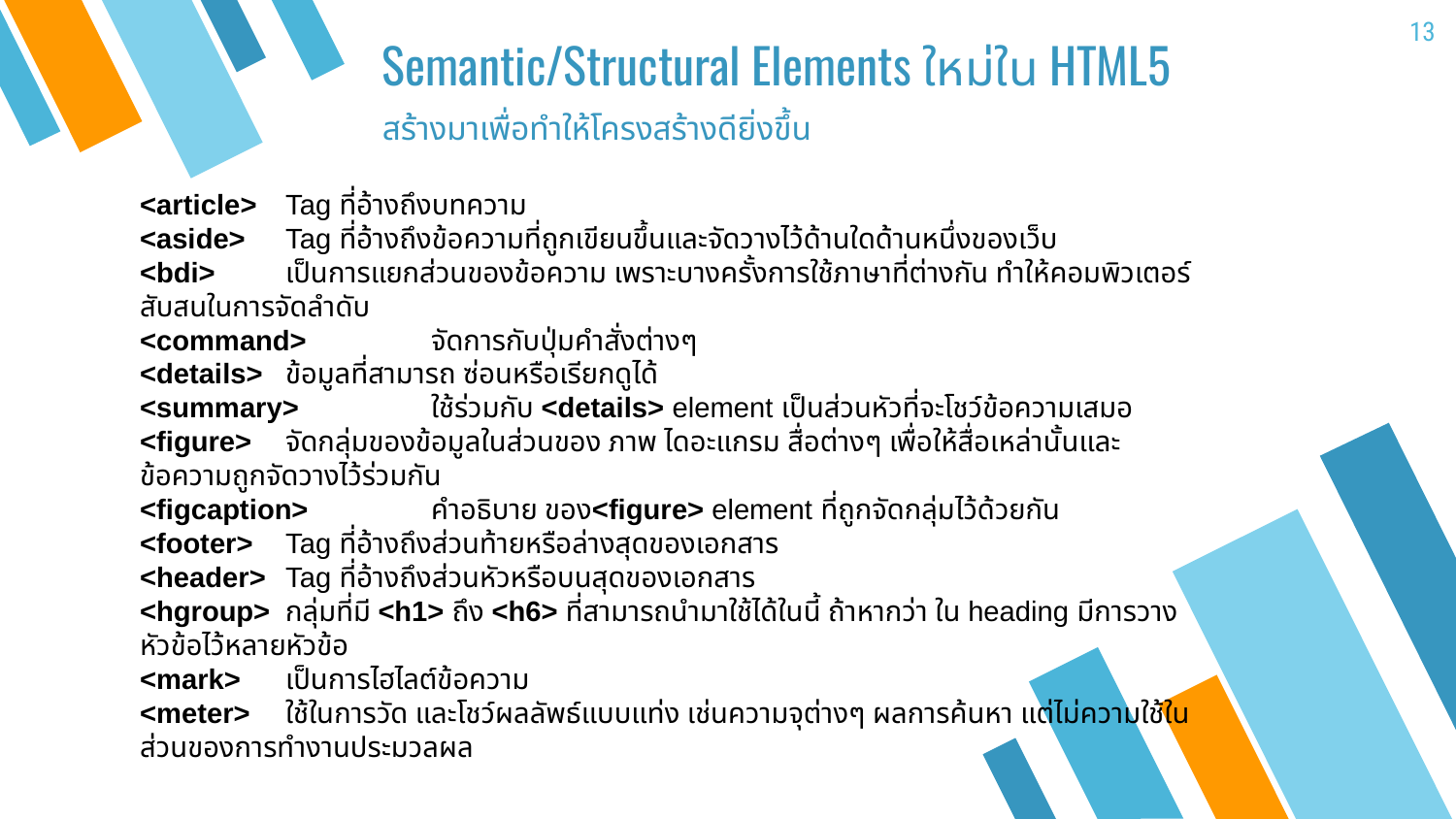

13
Semantic/Structural Elements ใหม่ใน HTML5
สร้างมาเพื่อทำให้โครงสร้างดียิ่งขึ้น

<article>	Tag ที่อ้างถึงบทความ
<aside>	Tag ที่อ้างถึงข้อความที่ถูกเขียนขึ้นและจัดวางไว้ด้านใดด้านหนึ่งของเว็บ
<bdi>	เป็นการแยกส่วนของข้อความ เพราะบางครั้งการใช้ภาษาที่ต่างกัน ทำให้คอมพิวเตอร์สับสนในการจัดลำดับ
<command>	จัดการกับปุ่มคำสั่งต่างๆ
<details>	ข้อมูลที่สามารถ ซ่อนหรือเรียกดูได้
<summary>	ใช้ร่วมกับ <details> element เป็นส่วนหัวที่จะโชว์ข้อความเสมอ
<figure>	จัดกลุ่มของข้อมูลในส่วนของ ภาพ ไดอะแกรม สื่อต่างๆ เพื่อให้สื่อเหล่านั้นและข้อความถูกจัดวางไว้ร่วมกัน
<figcaption>	คำอธิบาย ของ<figure> element ที่ถูกจัดกลุ่มไว้ด้วยกัน
<footer>	Tag ที่อ้างถึงส่วนท้ายหรือล่างสุดของเอกสาร
<header>	Tag ที่อ้างถึงส่วนหัวหรือบนสุดของเอกสาร
<hgroup>	กลุ่มที่มี <h1> ถึง <h6> ที่สามารถนำมาใช้ได้ในนี้ ถ้าหากว่า ใน heading มีการวางหัวข้อไว้หลายหัวข้อ
<mark>	เป็นการไฮไลต์ข้อความ
<meter>	ใช้ในการวัด และโชว์ผลลัพธ์แบบแท่ง เช่นความจุต่างๆ ผลการค้นหา แต่ไม่ความใช้ในส่วนของการทำงานประมวลผล